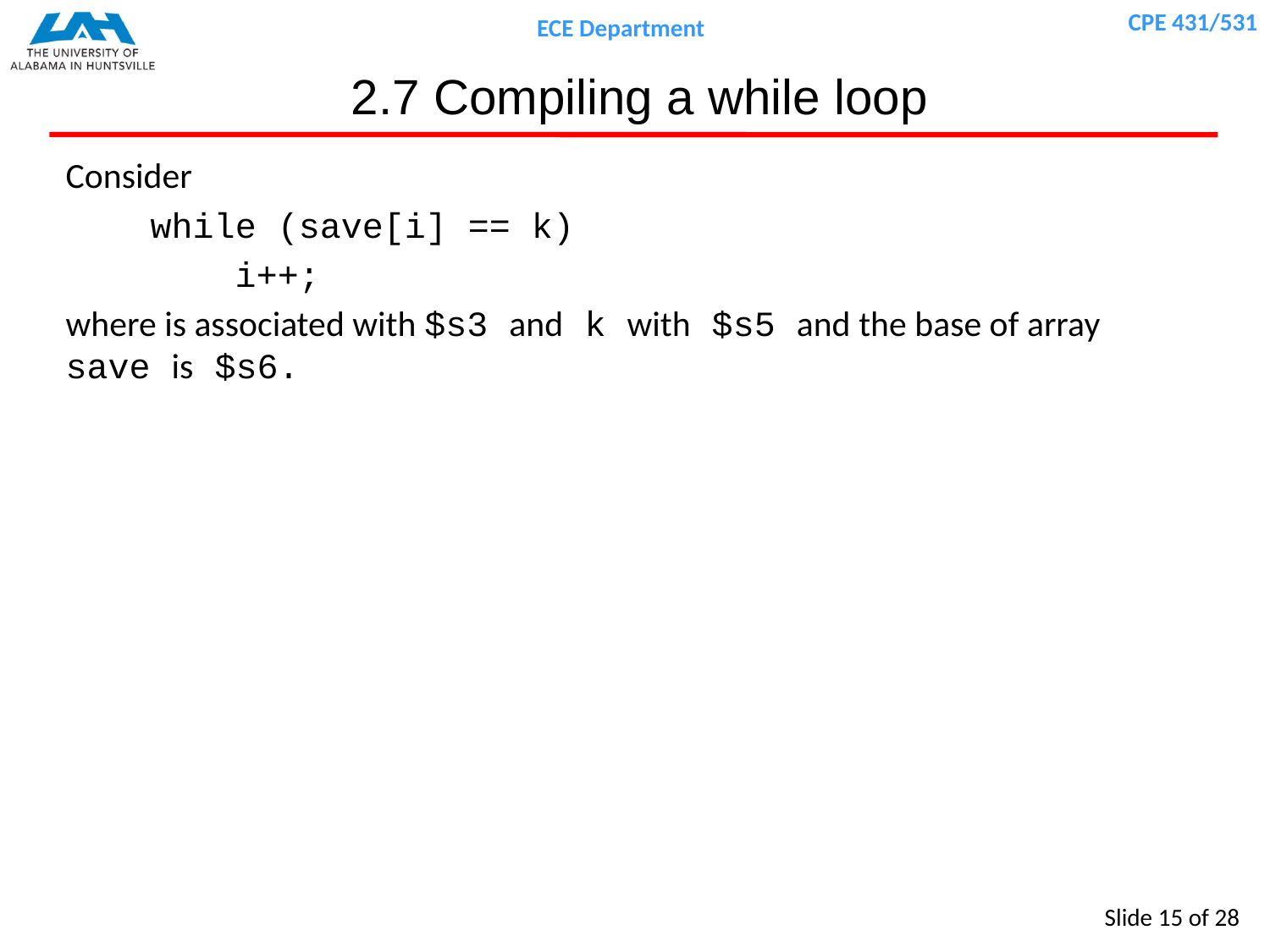

# 2.7 Compiling a while loop
Consider
    while (save[i] == k)
        i++;
where is associated with $s3 and k with $s5 and the base of array save is $s6.